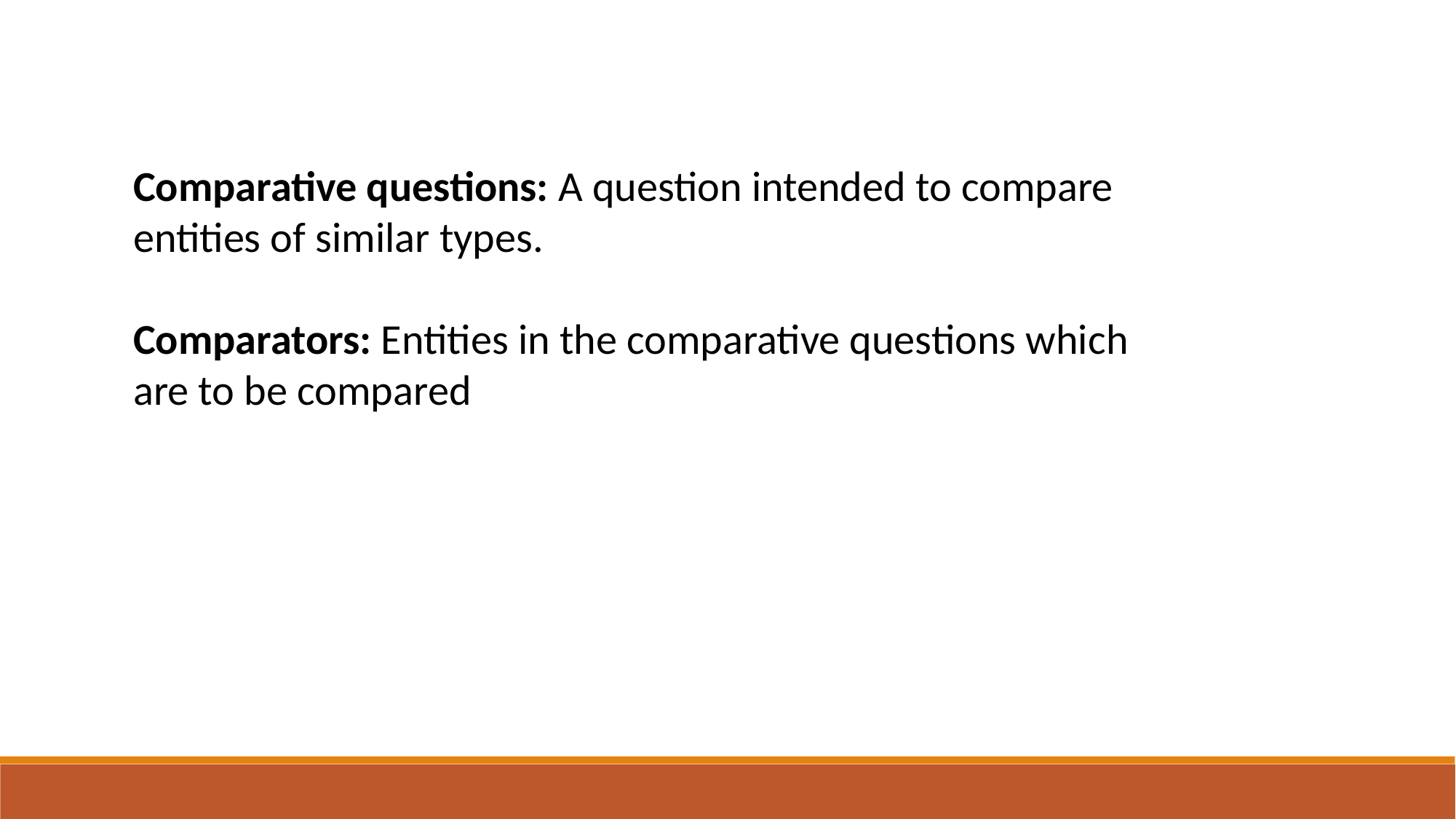

Comparative questions: A question intended to compare entities of similar types.

Comparators: Entities in the comparative questions which are to be compared